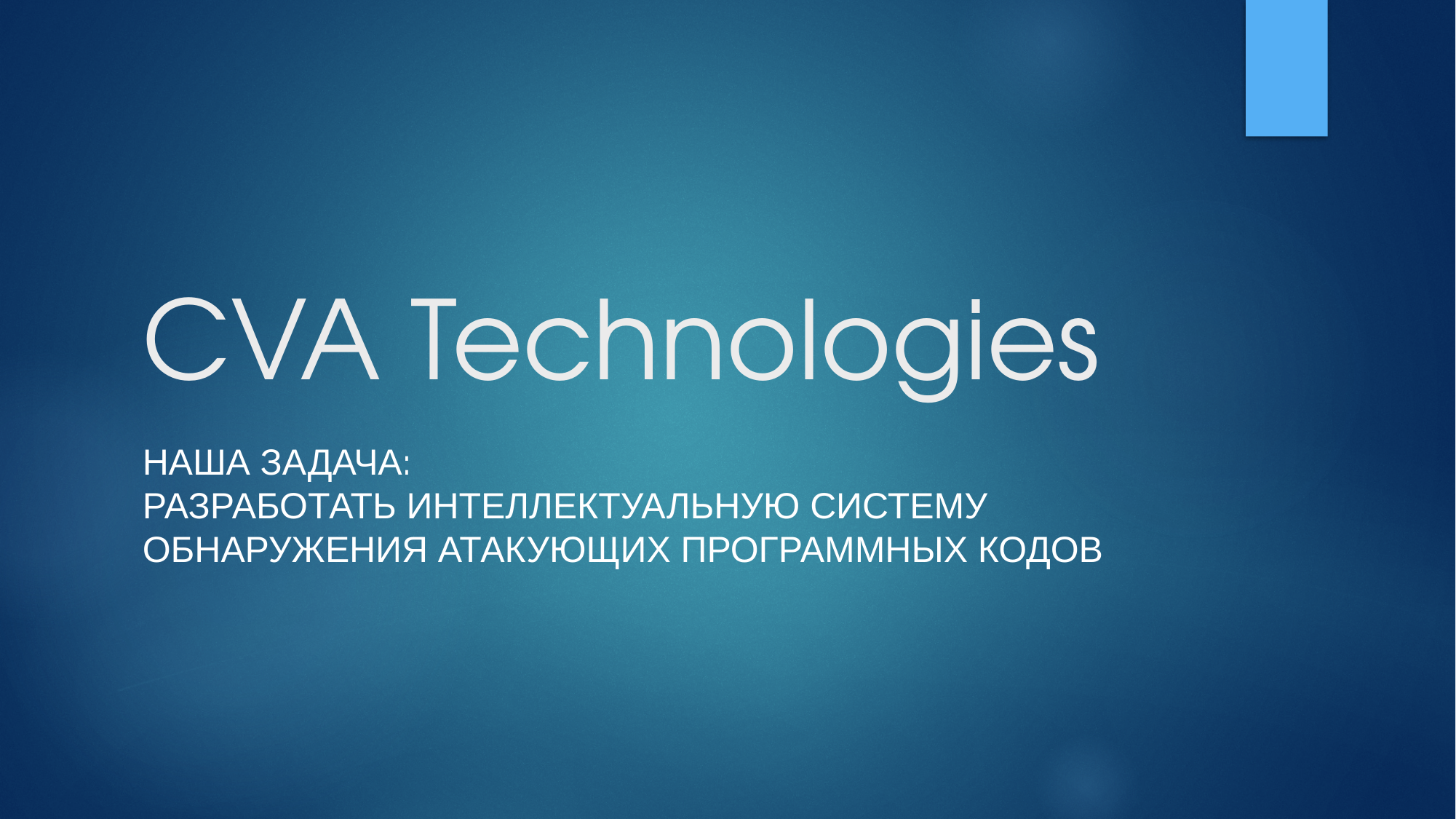

# CVA Technologies
наша задача:
Разработать интеллектуальную систему обнаружения атакующих программных кодов